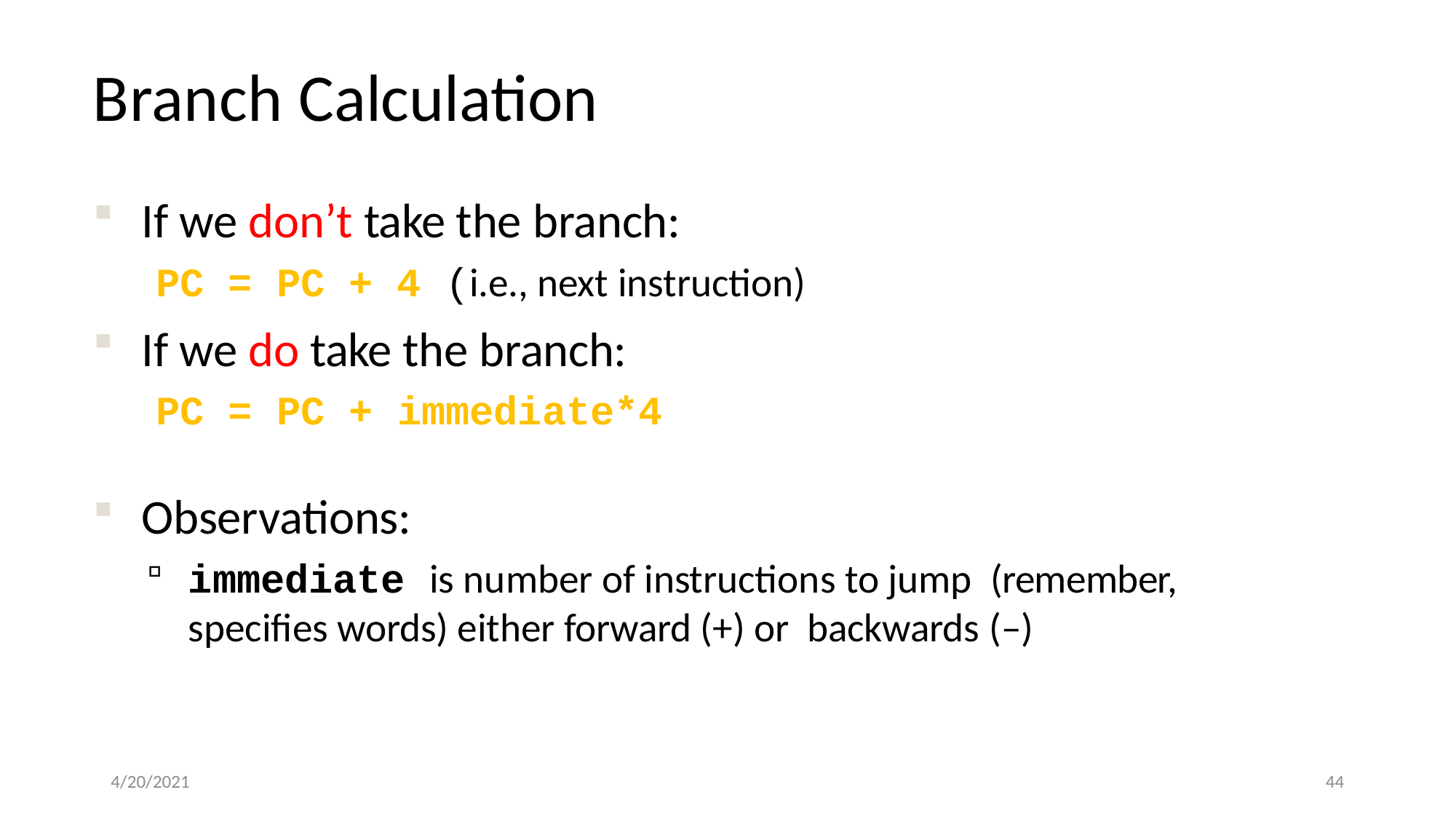

# Branch Calculation
If we don’t take the branch:
PC = PC + 4 (i.e., next instruction)
If we do take the branch:
PC = PC + immediate*4

Observations:
immediate is number of instructions to jump  (remember, specifies words) either forward (+) or  backwards (–)
4/20/2021
44